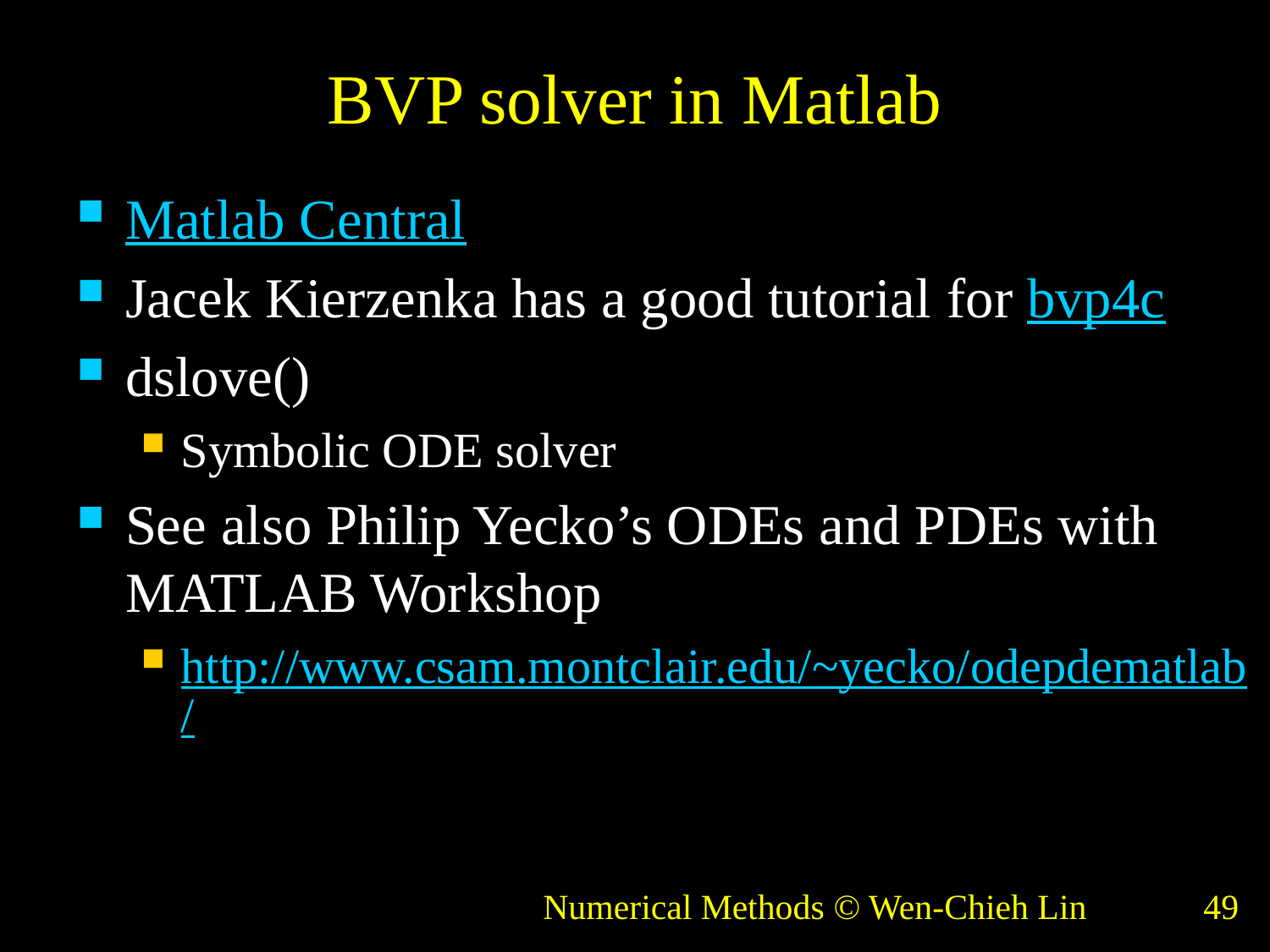

# BVP solver in Matlab
Matlab Central
Jacek Kierzenka has a good tutorial for bvp4c
dslove()
Symbolic ODE solver
See also Philip Yecko’s ODEs and PDEs with MATLAB Workshop
http://www.csam.montclair.edu/~yecko/odepdematlab/
Numerical Methods © Wen-Chieh Lin
49